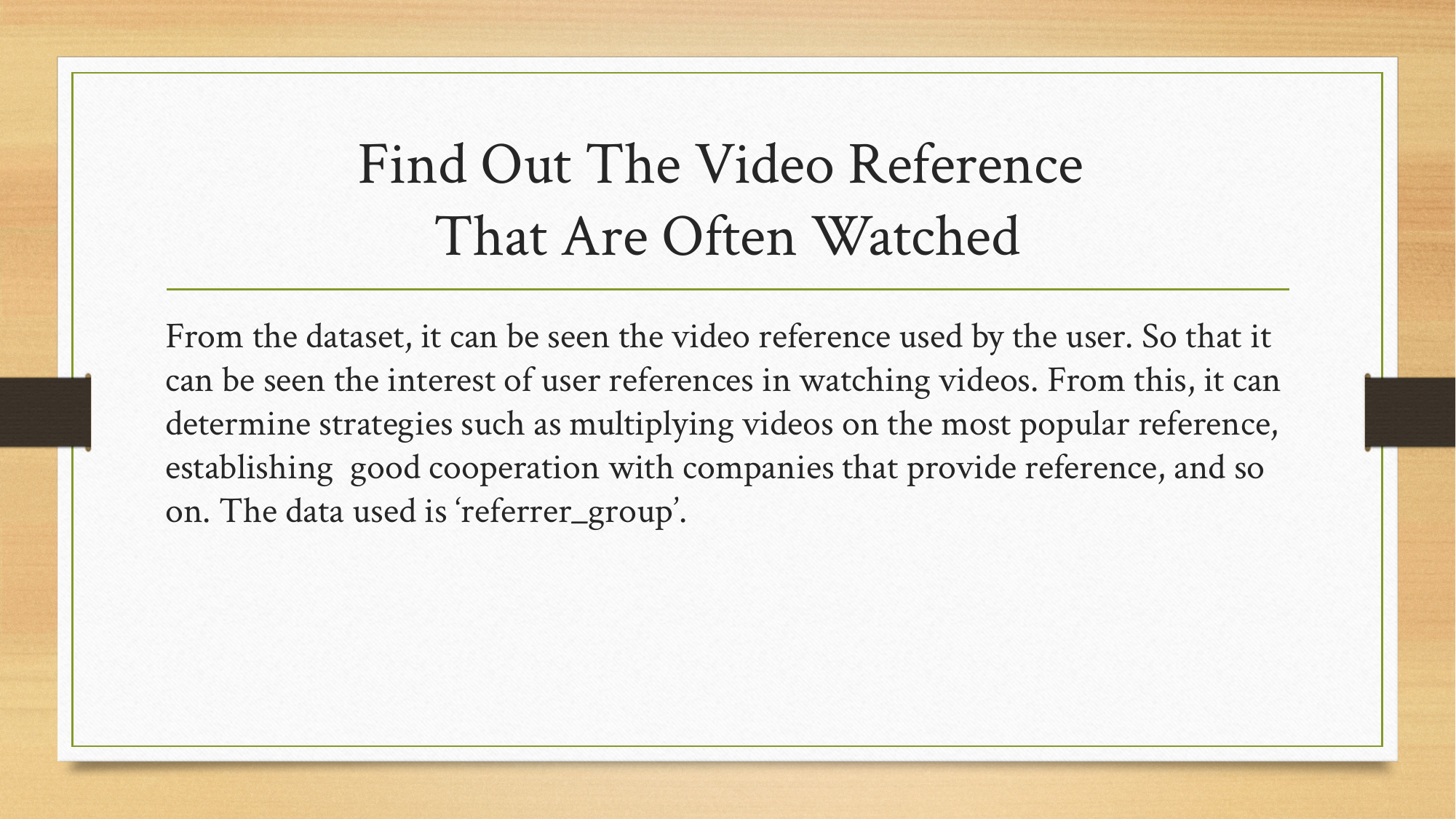

# Find Out The Video Reference That Are Often Watched
From the dataset, it can be seen the video reference used by the user. So that it can be seen the interest of user references in watching videos. From this, it can determine strategies such as multiplying videos on the most popular reference, establishing  good cooperation with companies that provide reference, and so on. The data used is ‘referrer_group’.